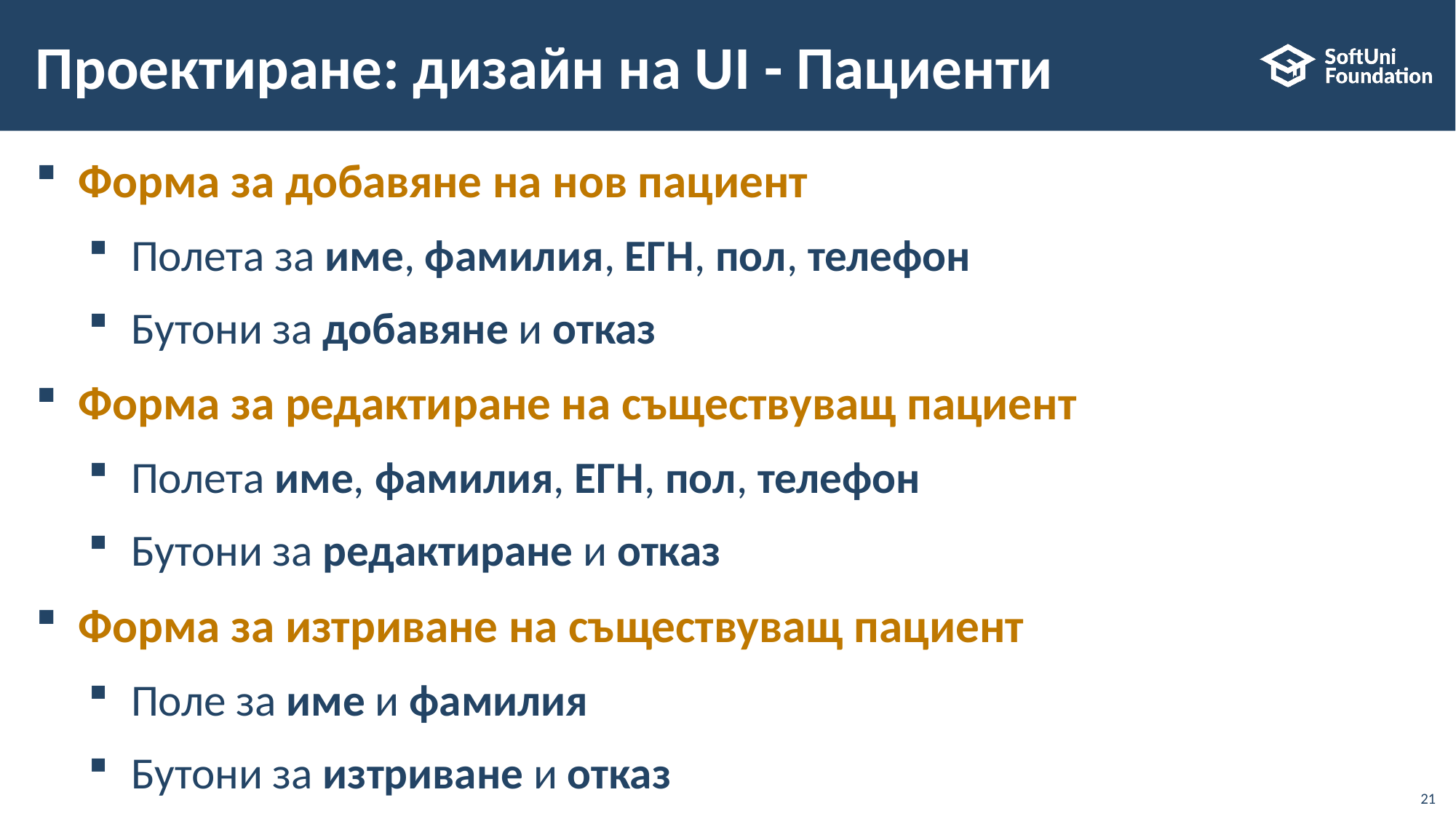

# Проектиране: дизайн на UI - Пациенти
Форма за добавяне на нов пациент
Полета за име, фамилия, ЕГН, пол, телефон
Бутони за добавяне и отказ
Форма за редактиране на съществуващ пациент
Полета име, фамилия, ЕГН, пол, телефон
Бутони за редактиране и отказ
Форма за изтриване на съществуващ пациент
Поле за име и фамилия
Бутони за изтриване и отказ
21